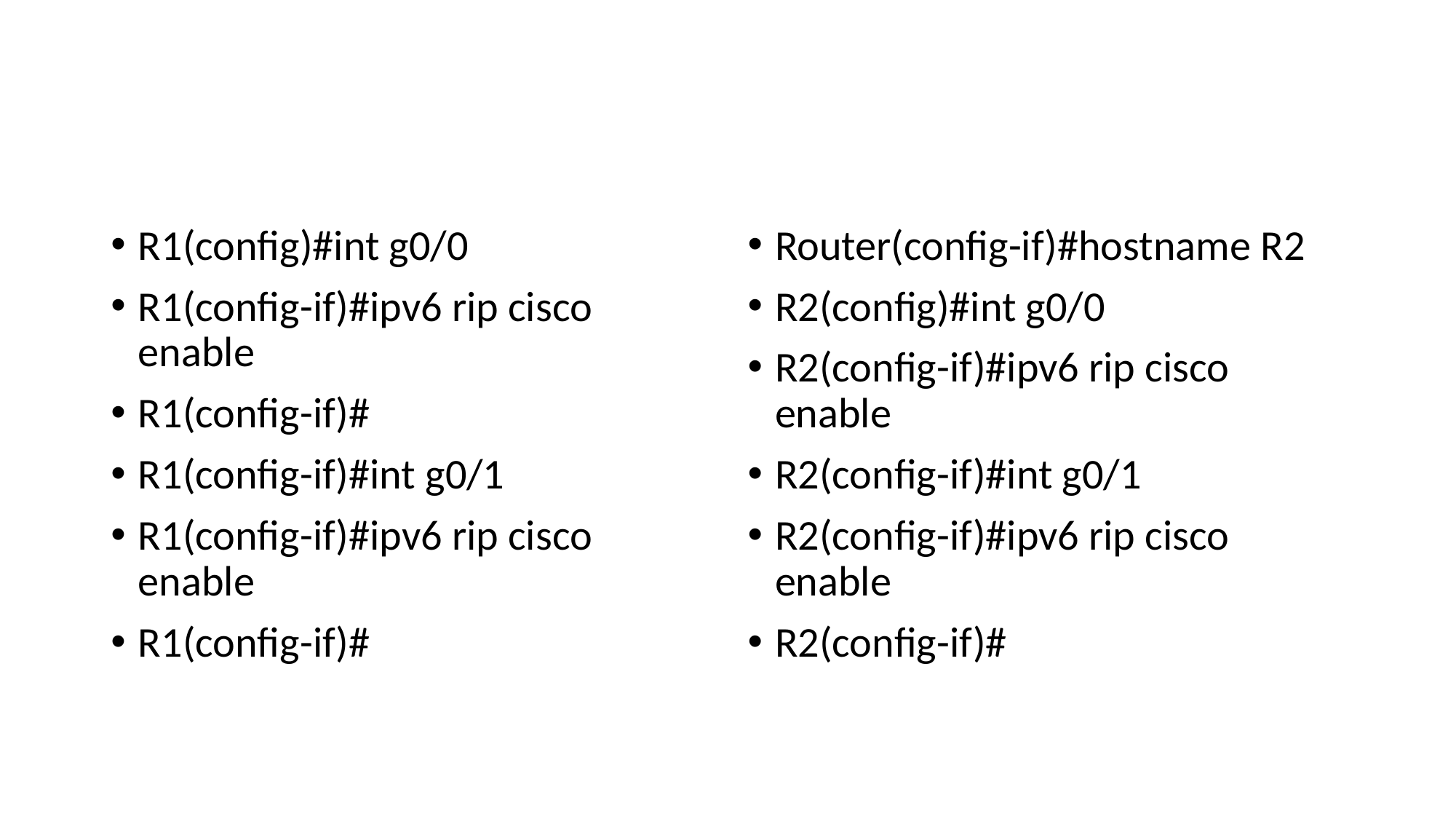

#
R1(config)#int g0/0
R1(config-if)#ipv6 rip cisco enable
R1(config-if)#
R1(config-if)#int g0/1
R1(config-if)#ipv6 rip cisco enable
R1(config-if)#

Router(config-if)#hostname R2
R2(config)#int g0/0
R2(config-if)#ipv6 rip cisco enable
R2(config-if)#int g0/1
R2(config-if)#ipv6 rip cisco enable
R2(config-if)#